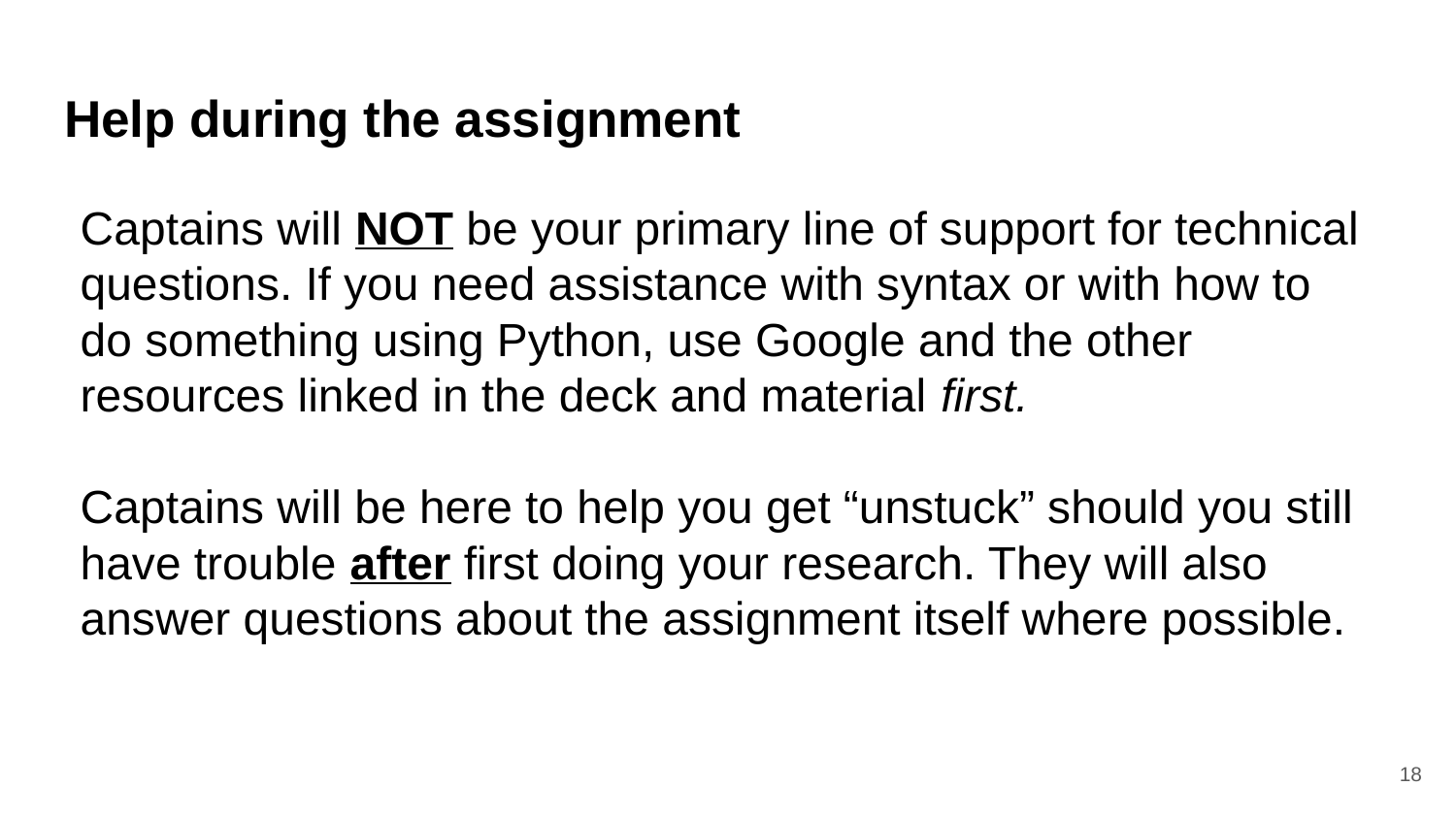

# Help during the assignment
Captains will NOT be your primary line of support for technical questions. If you need assistance with syntax or with how to do something using Python, use Google and the other resources linked in the deck and material first.

Captains will be here to help you get “unstuck” should you still have trouble after first doing your research. They will also answer questions about the assignment itself where possible.
18